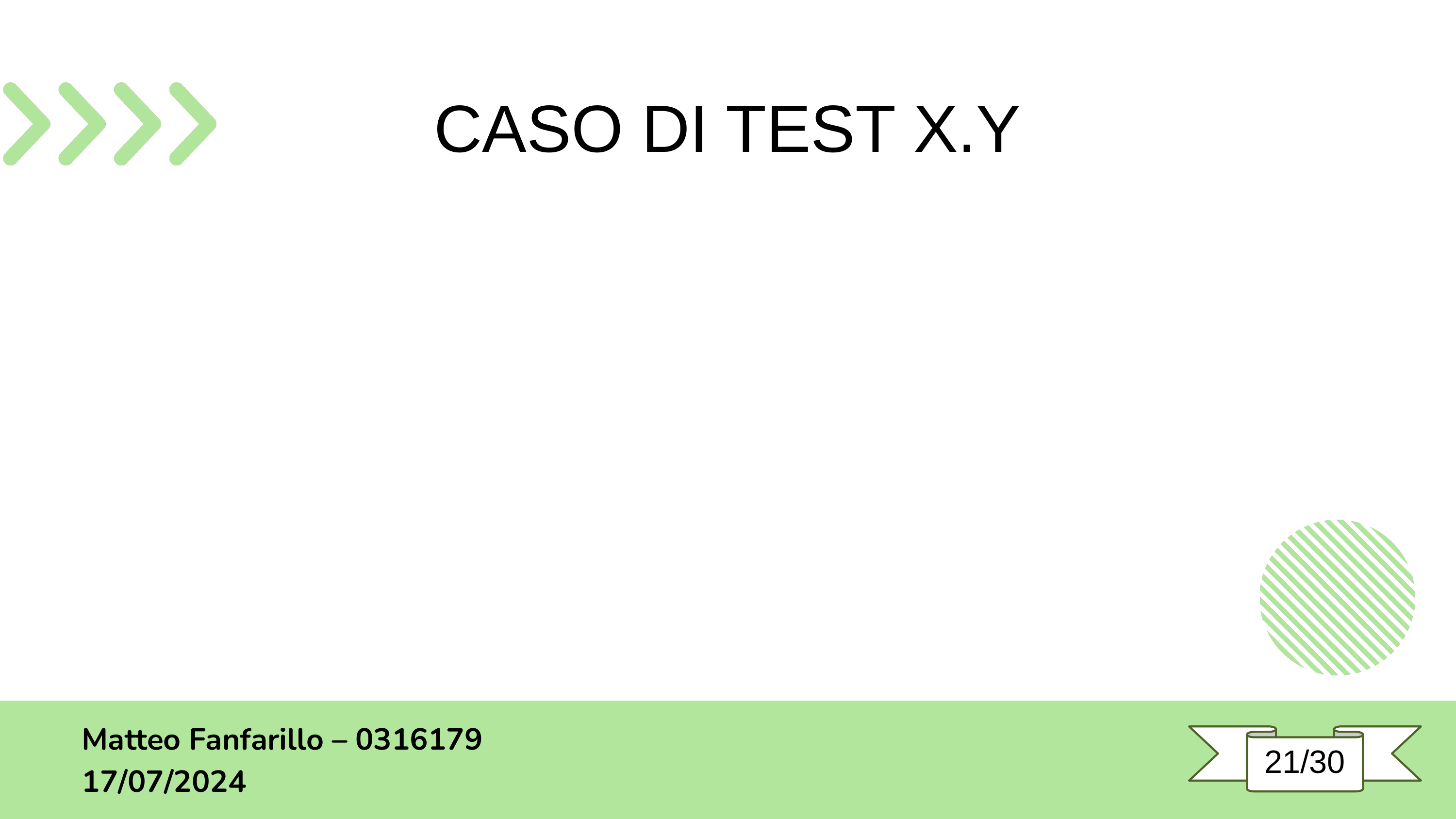

CASO DI TEST X.Y

Matteo Fanfarillo – 0316179
17/07/2024
21/30